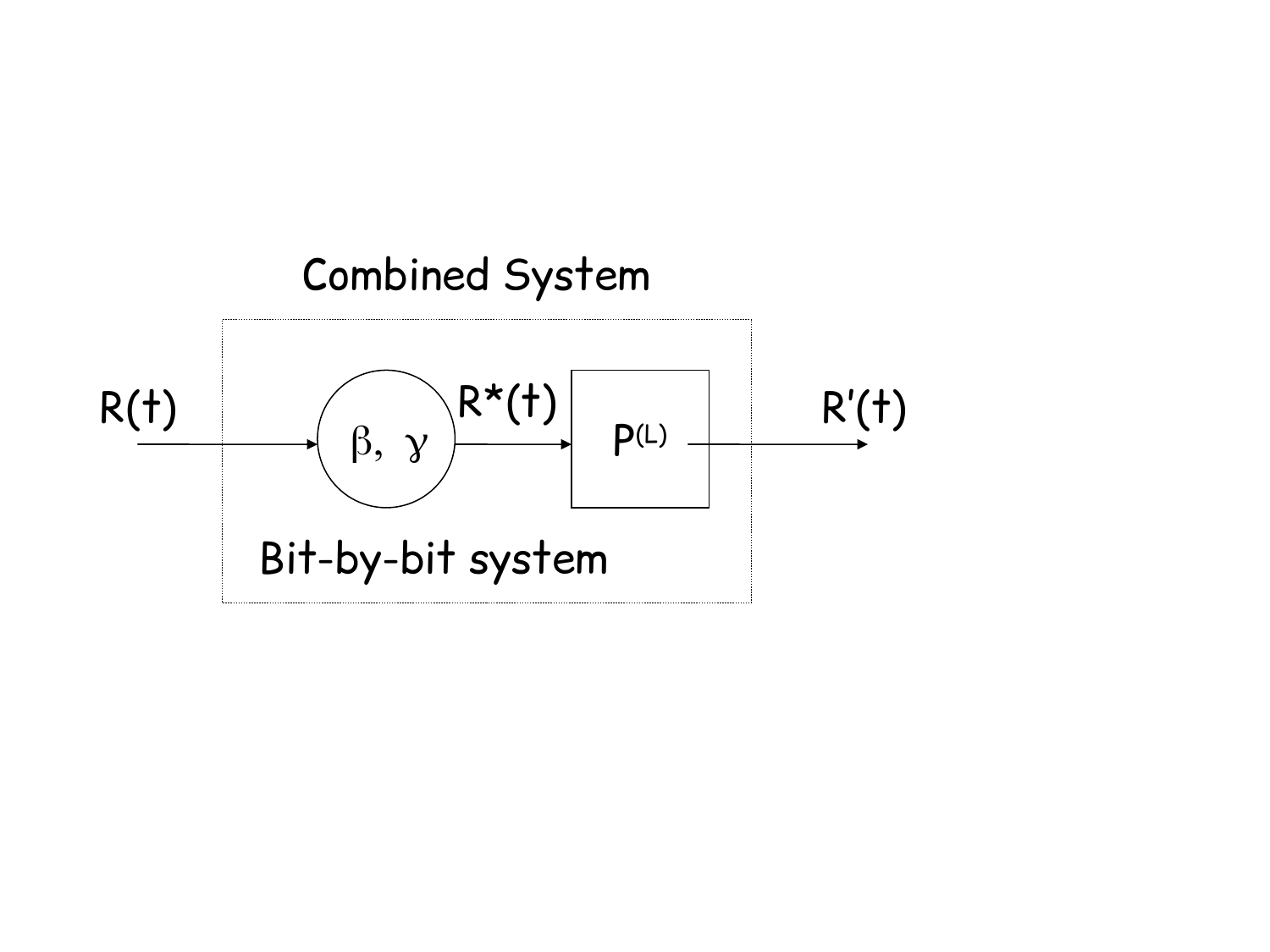

Combined System

R*(t)

P(L)
R(t)
R’(t)
β, γ

Bit-by-bit system